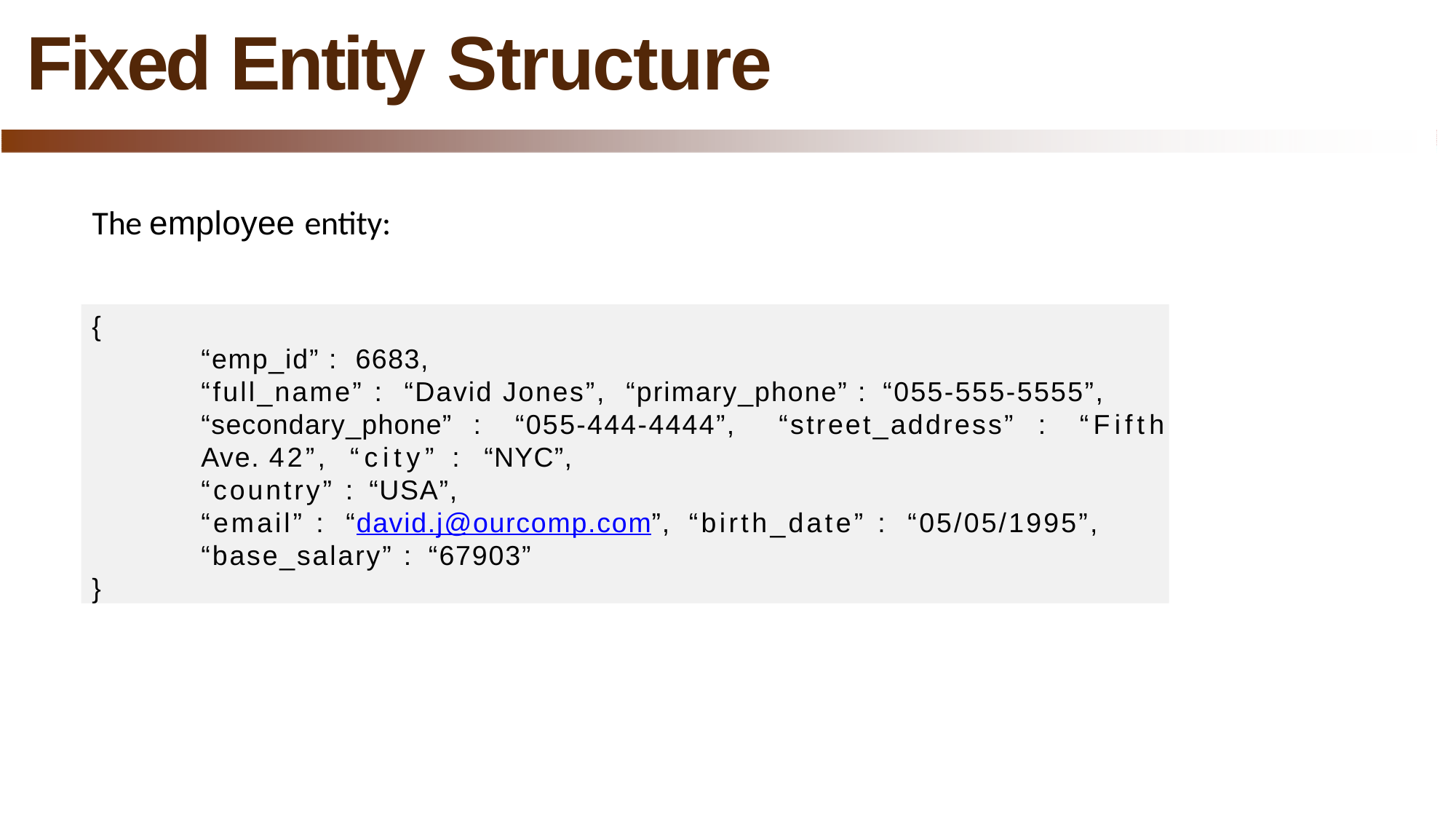

# Fixed Entity Structure

The employee entity:
{
“emp_id” : 6683,
“full_name” : “David Jones”,  “primary_phone” : “055-555-5555”,
“secondary_phone” : “055-444-4444”,  “street_address” : “Fifth Ave. 42”,  “city” : “NYC”,
“country” : “USA”,
“email” : “david.j@ourcomp.com”,  “birth_date” : “05/05/1995”,  “base_salary” : “67903”
}